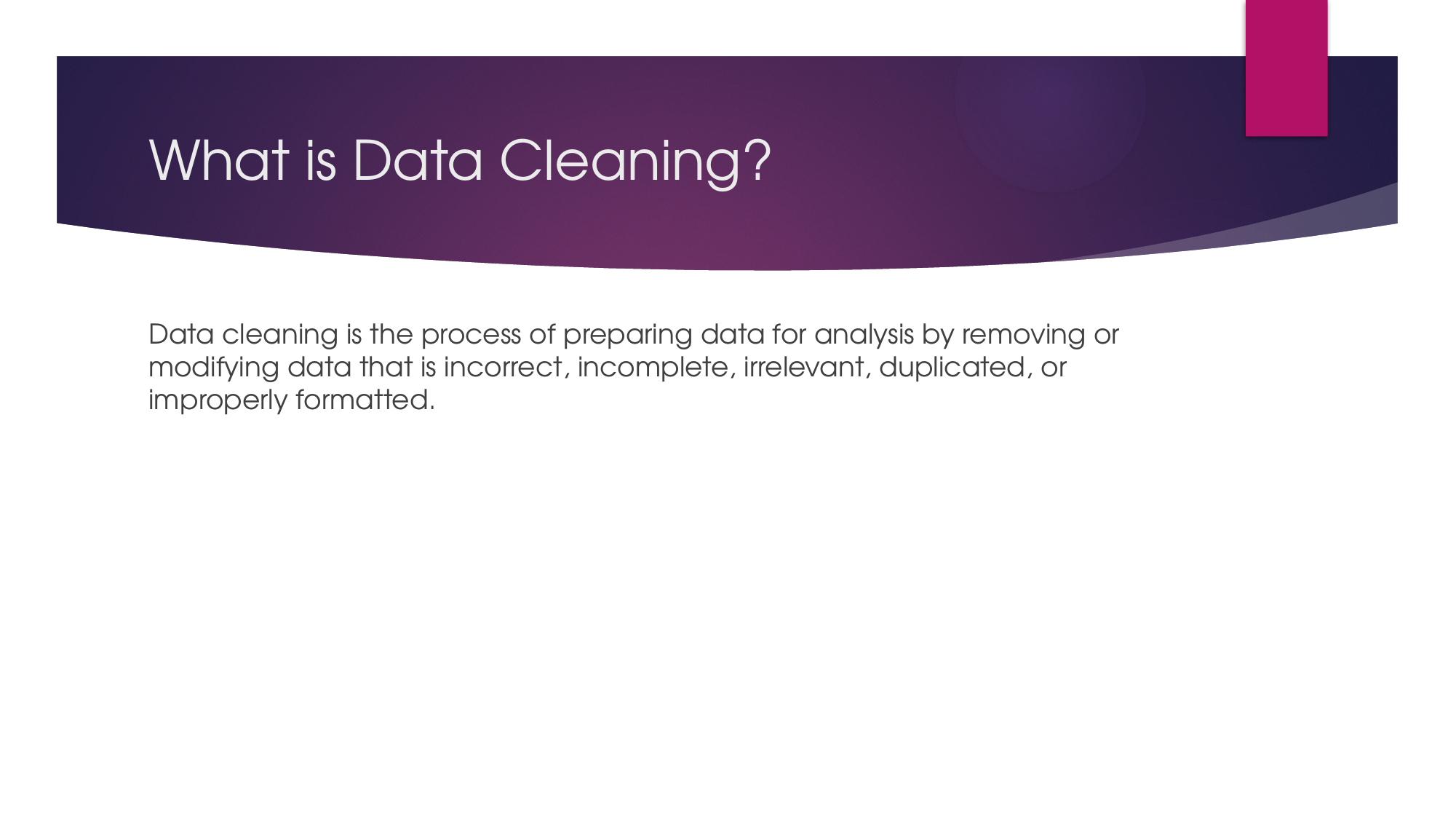

# What is Data Cleaning?
Data cleaning is the process of preparing data for analysis by removing or modifying data that is incorrect, incomplete, irrelevant, duplicated, or improperly formatted.